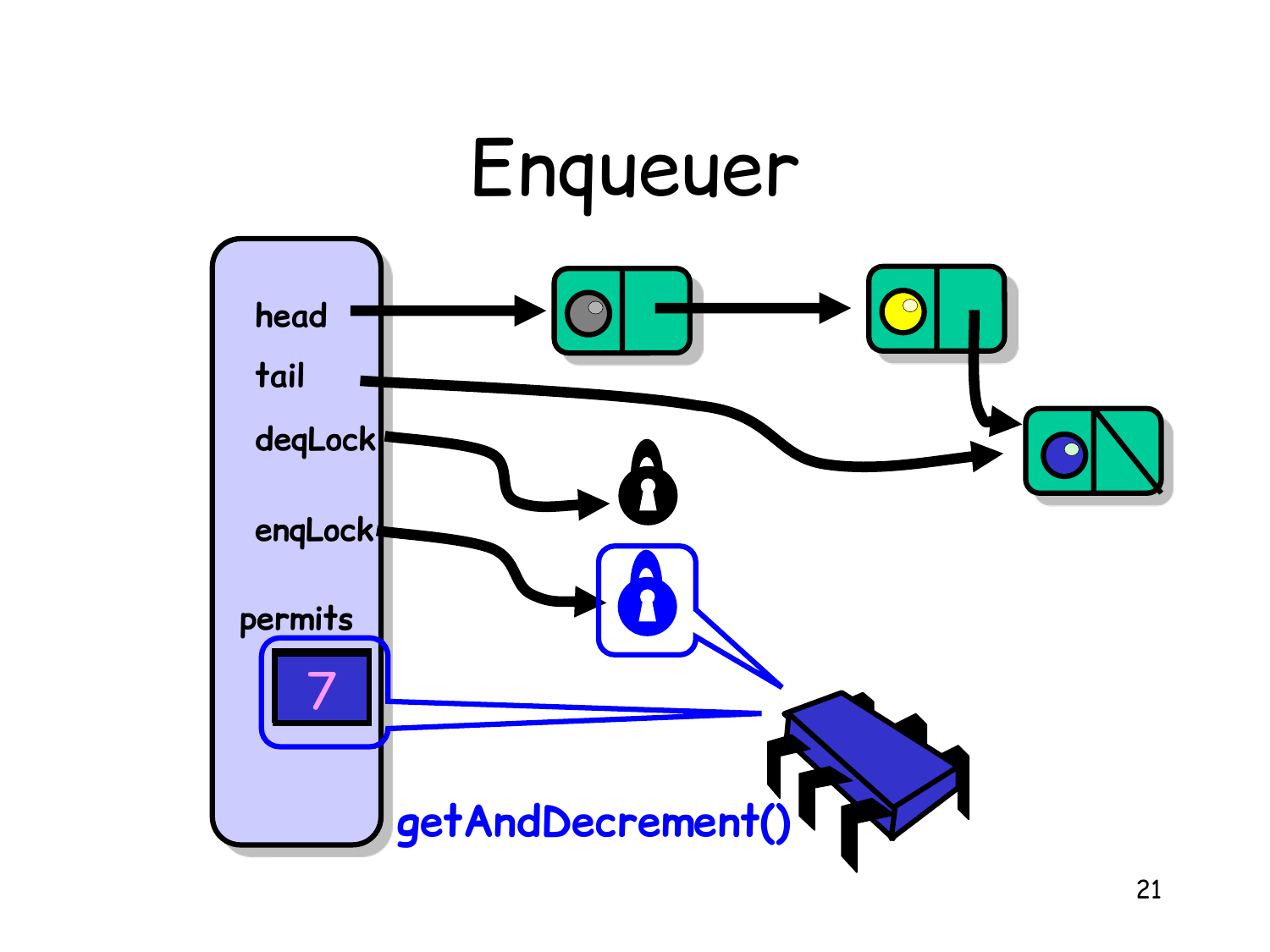

# Enqueuer

head

tail

deqLock

enqLock

permits

8
7

getAndDecrement()
21